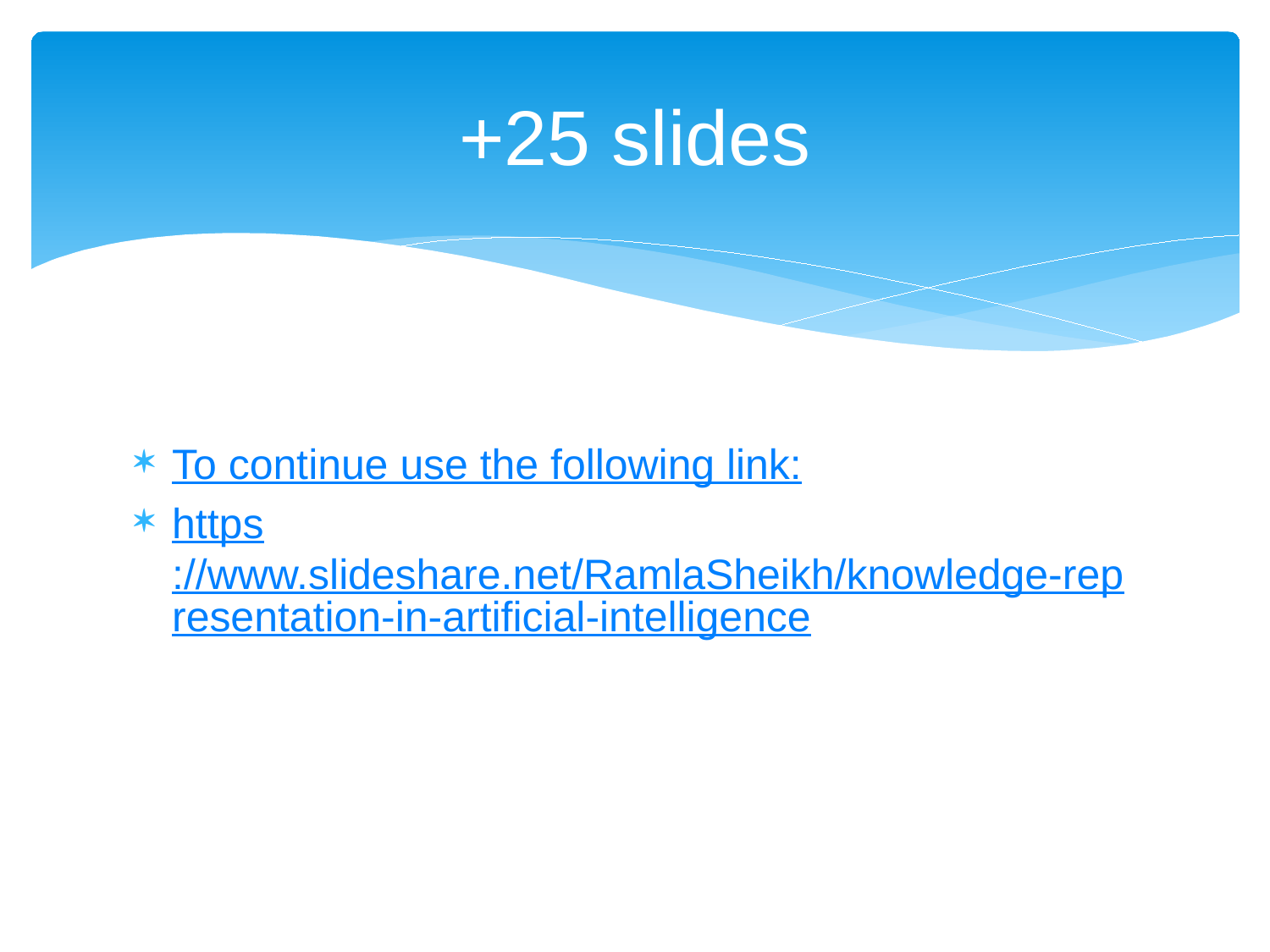

# +25 slides

To continue use the following link:
https://www.slideshare.net/RamlaSheikh/knowledge-representation-in-artificial-intelligence